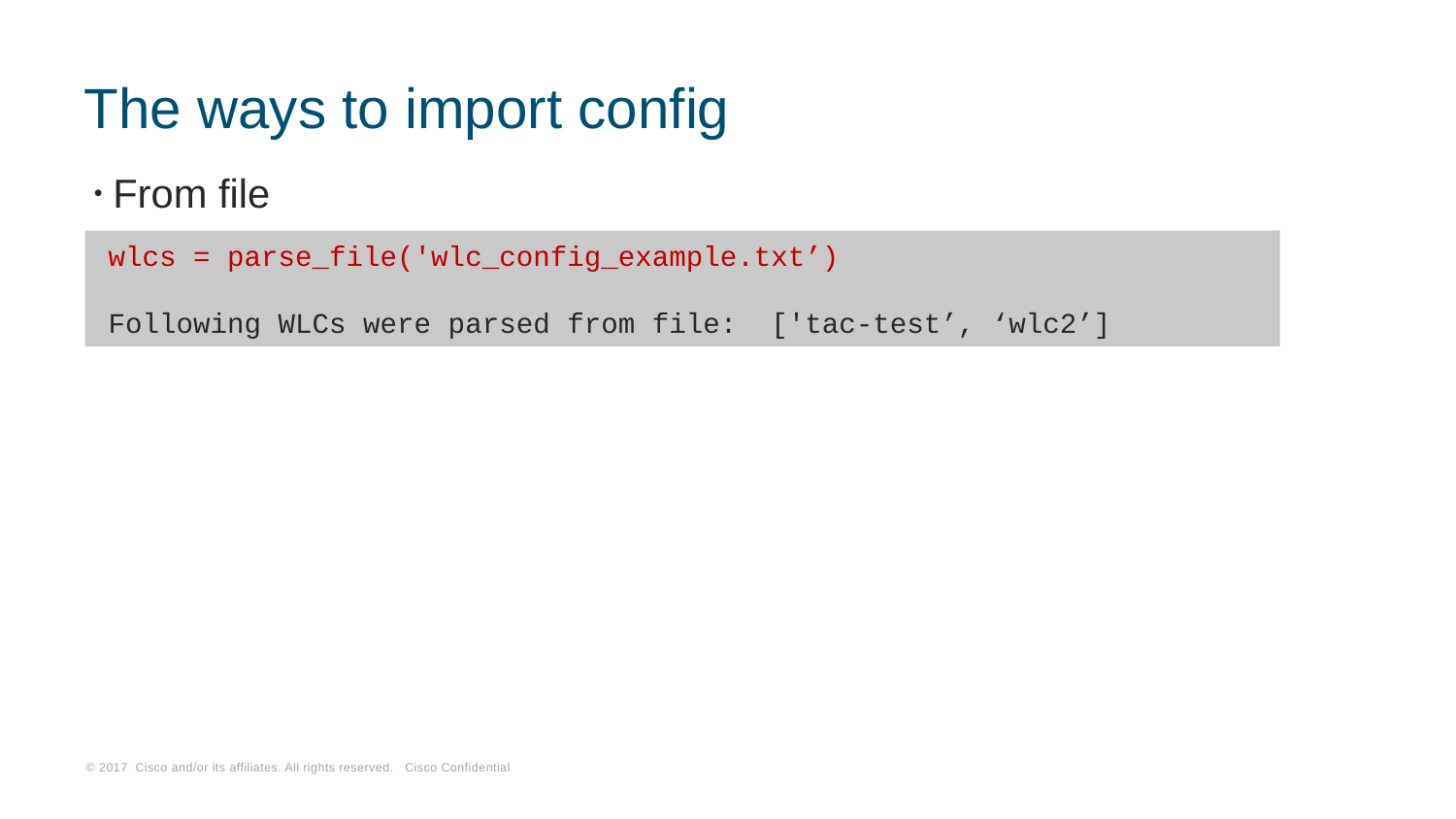

# The ways to import config
From file

wlcs = parse_file('wlc_config_example.txt’)

Following WLCs were parsed from file:  ['tac-test’, ‘wlc2’]